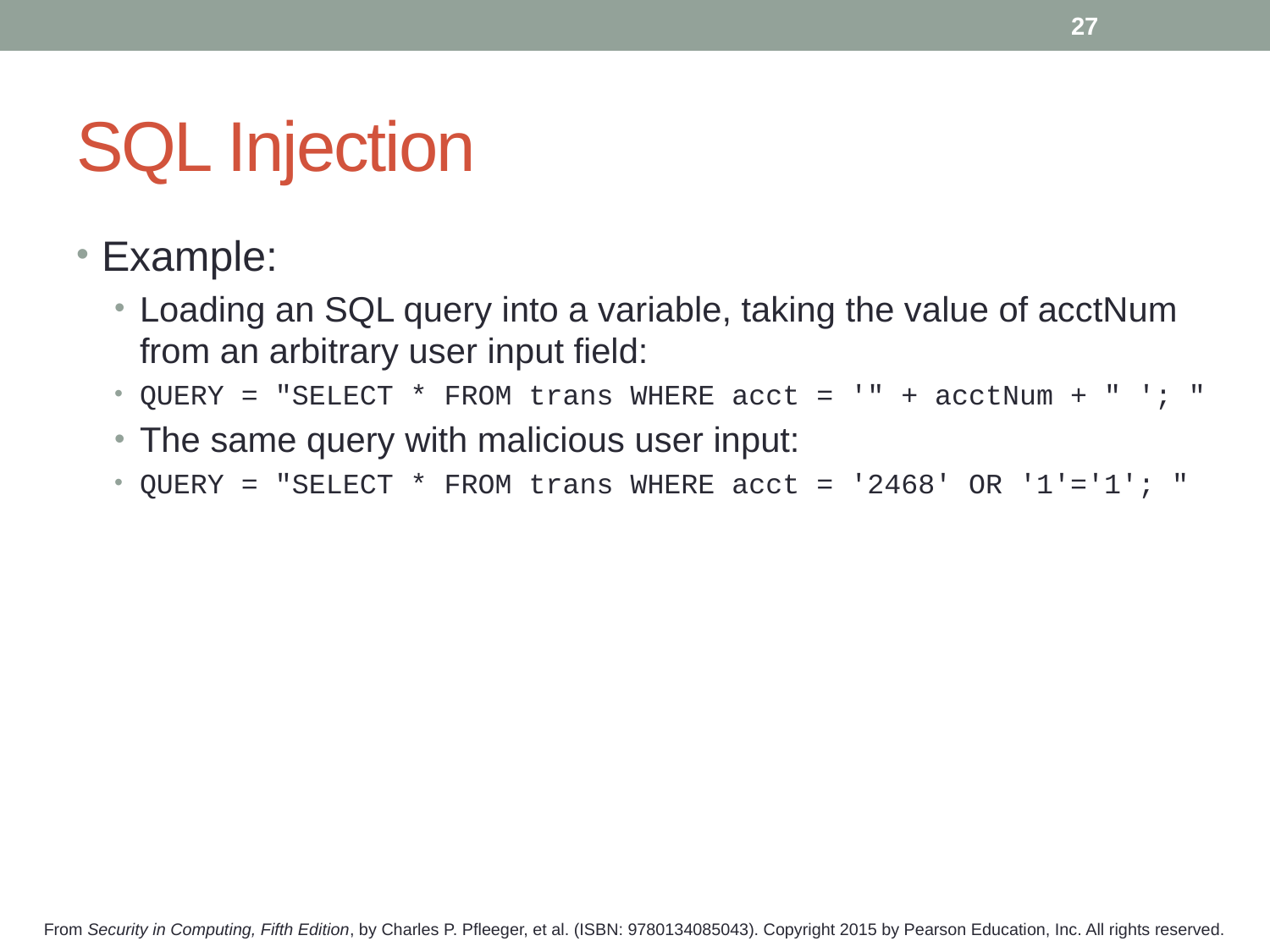

27
# SQL Injection
Example:
Loading an SQL query into a variable, taking the value of acctNum from an arbitrary user input field:
QUERY = "SELECT * FROM trans WHERE acct = '" + acctNum + " '; "
The same query with malicious user input:
QUERY = "SELECT * FROM trans WHERE acct = '2468' OR '1'='1'; "

From Security in Computing, Fifth Edition, by Charles P. Pfleeger, et al. (ISBN: 9780134085043). Copyright 2015 by Pearson Education, Inc. All rights reserved.